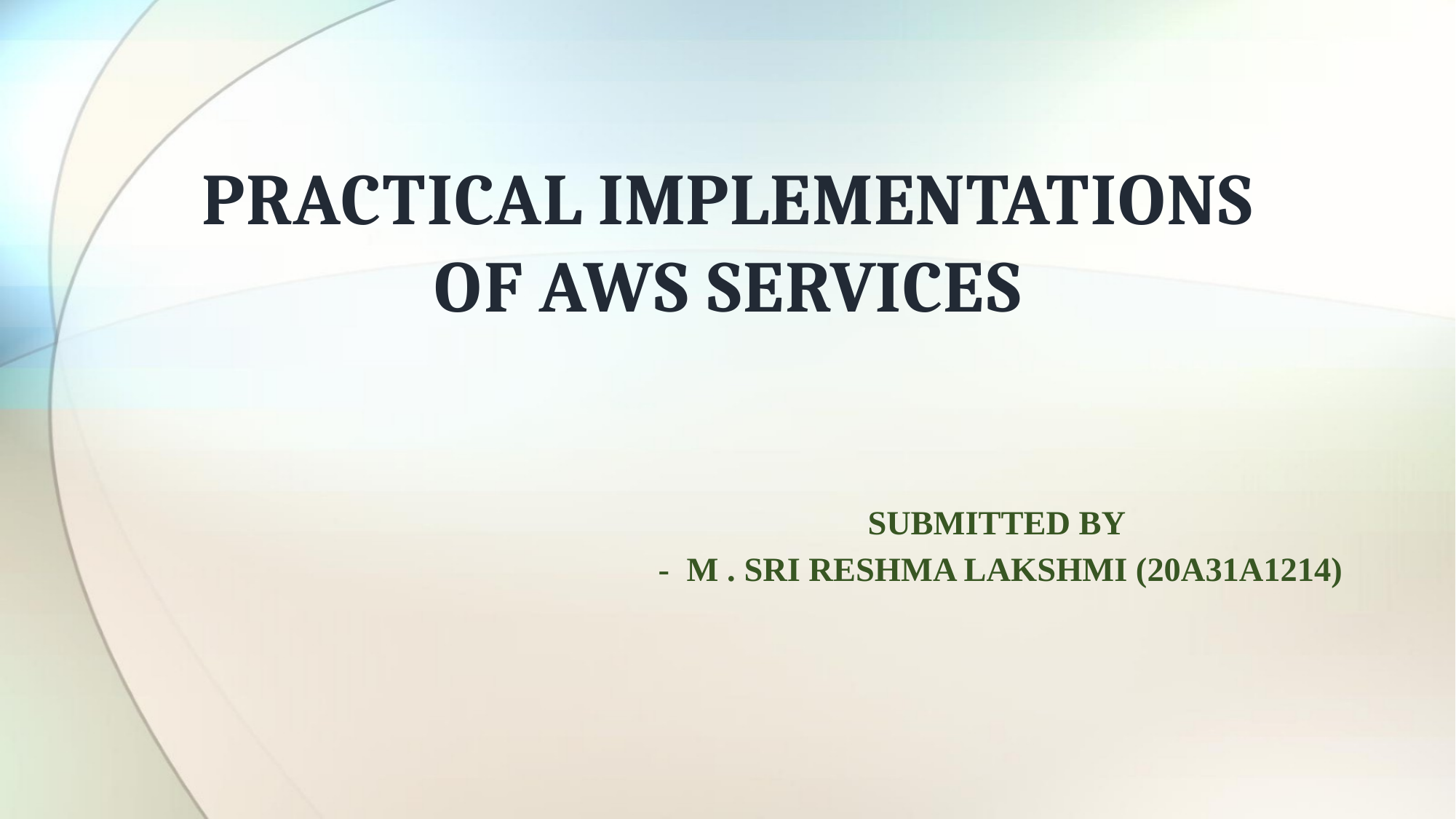

# PRACTICAL IMPLEMENTATIONS OF AWS SERVICES
SUBMITTED BY
-  M . SRI RESHMA LAKSHMI (20A31A1214)